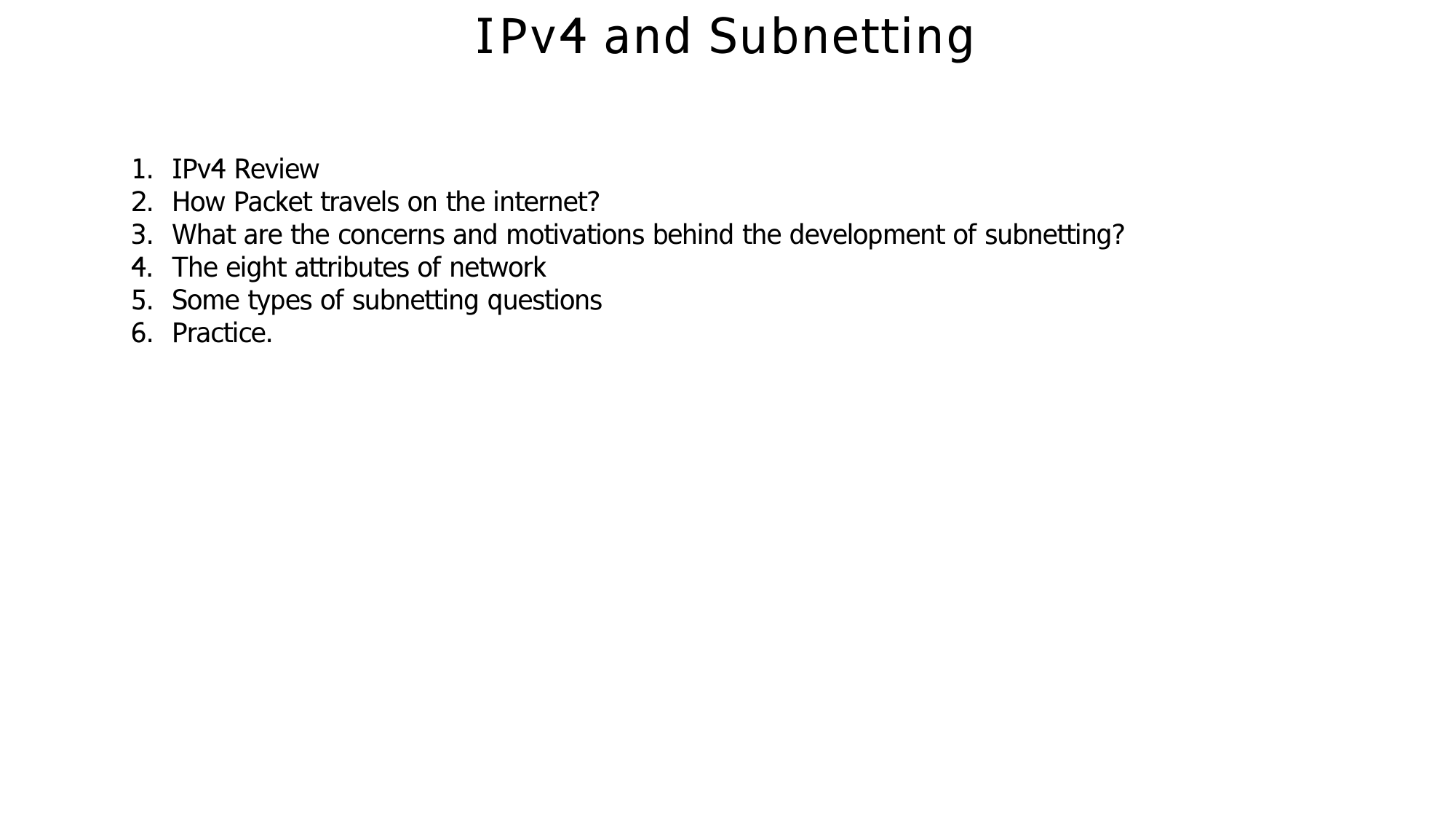

IPv4 and Subnetting
IPv4 Review
How Packet travels on the internet?
What are the concerns and motivations behind the development of subnetting?
The eight attributes of network
Some types of subnetting questions
Practice.